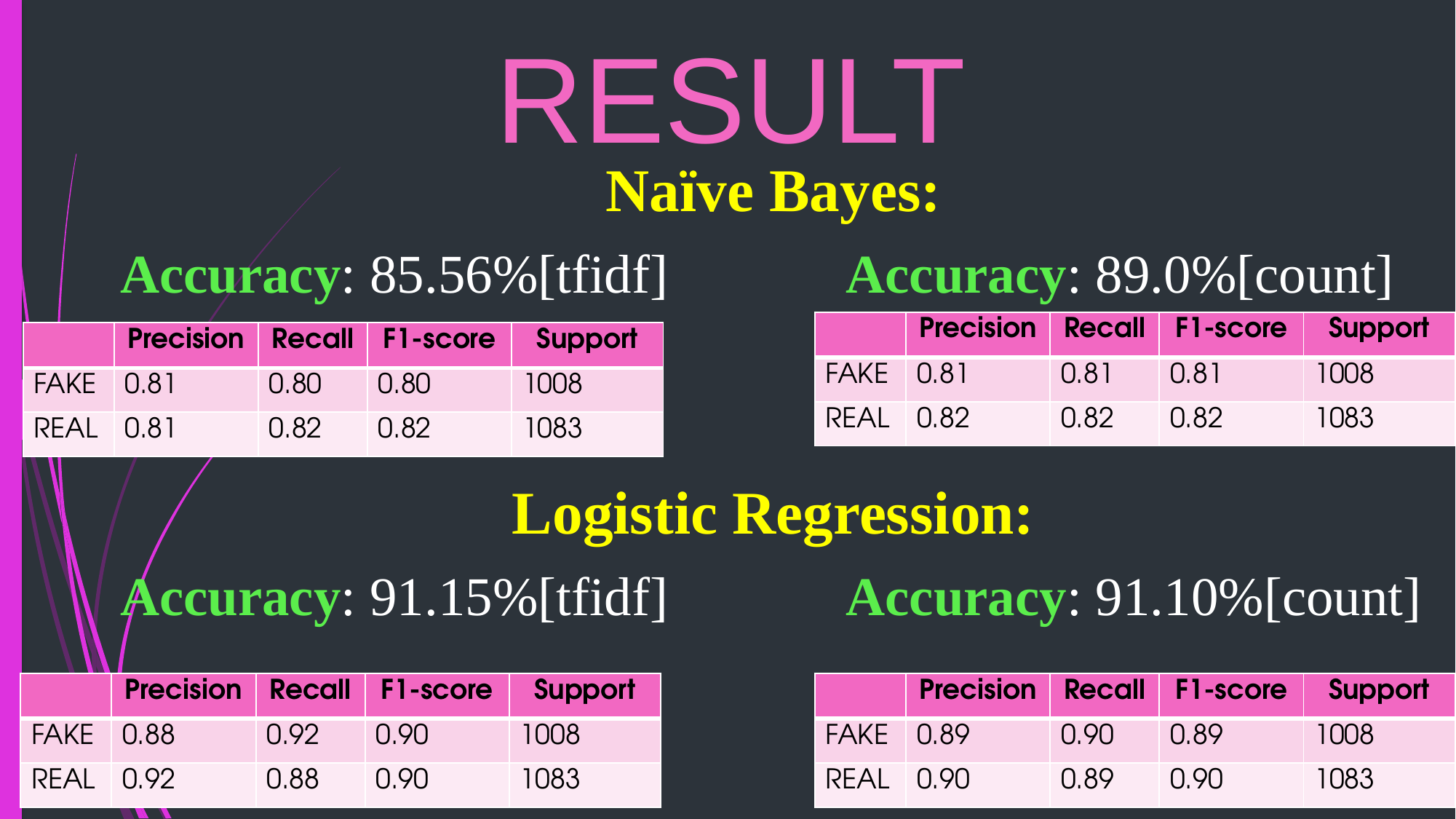

# RESULT
Naïve Bayes:
Accuracy: 85.56%[tfidf]             Accuracy: 89.0%[count]

Logistic Regression:
Accuracy: 91.15%[tfidf]             Accuracy: 91.10%[count]

|  | Precision | Recall | F1-score | Support |
| --- | --- | --- | --- | --- |
| FAKE | 0.81 | 0.81 | 0.81 | 1008 |
| REAL | 0.82 | 0.82 | 0.82 | 1083 |
|  | Precision | Recall | F1-score | Support |
| --- | --- | --- | --- | --- |
| FAKE | 0.81 | 0.80 | 0.80 | 1008 |
| REAL | 0.81 | 0.82 | 0.82 | 1083 |
|  | Precision | Recall | F1-score | Support |
| --- | --- | --- | --- | --- |
| FAKE | 0.88 | 0.92 | 0.90 | 1008 |
| REAL | 0.92 | 0.88 | 0.90 | 1083 |
|  | Precision | Recall | F1-score | Support |
| --- | --- | --- | --- | --- |
| FAKE | 0.89 | 0.90 | 0.89 | 1008 |
| REAL | 0.90 | 0.89 | 0.90 | 1083 |